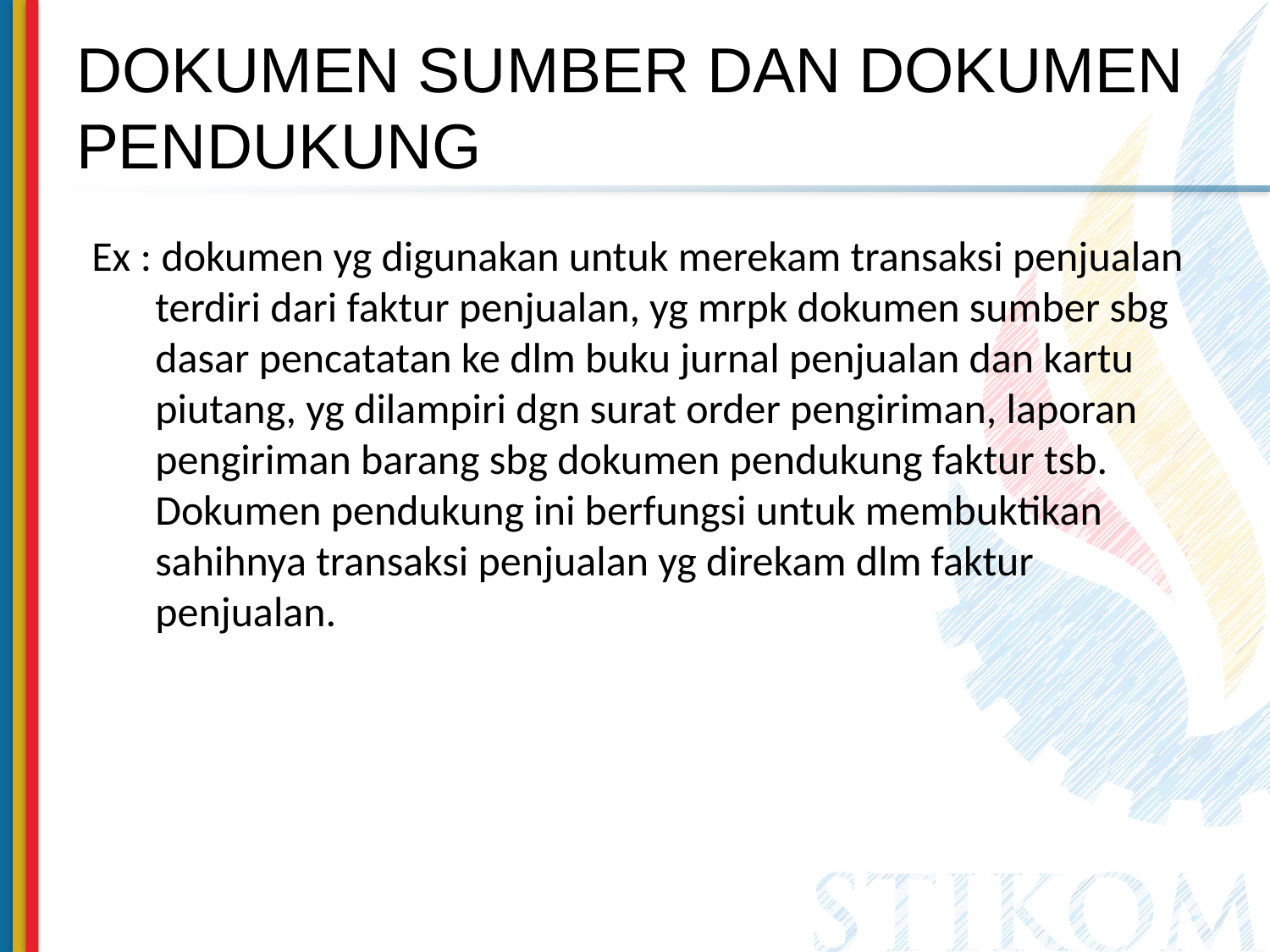

# DOKUMEN SUMBER DAN DOKUMEN PENDUKUNG
Ex : dokumen yg digunakan untuk merekam transaksi penjualan terdiri dari faktur penjualan, yg mrpk dokumen sumber sbg dasar pencatatan ke dlm buku jurnal penjualan dan kartu piutang, yg dilampiri dgn surat order pengiriman, laporan pengiriman barang sbg dokumen pendukung faktur tsb. Dokumen pendukung ini berfungsi untuk membuktikan sahihnya transaksi penjualan yg direkam dlm faktur penjualan.